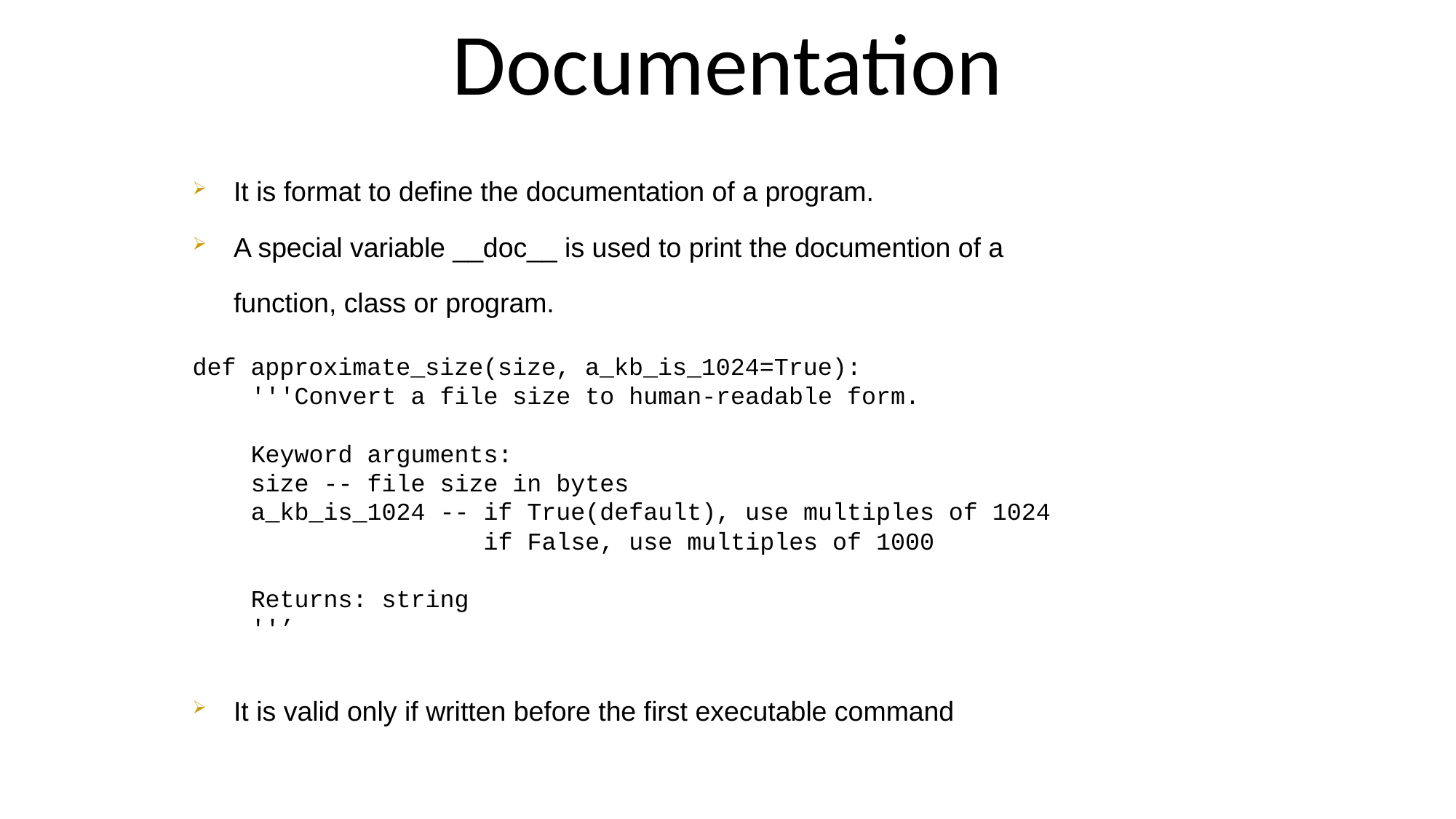

Documentation
It is format to define the documentation of a program.
A special variable __doc__ is used to print the documention of a function, class or program.

def approximate_size(size, a_kb_is_1024=True):
    '''Convert a file size to human-readable form.

    Keyword arguments:
    size -- file size in bytes
    a_kb_is_1024 -- if True(default), use multiples of 1024
                    if False, use multiples of 1000

    Returns: string
    ''’

It is valid only if written before the first executable command